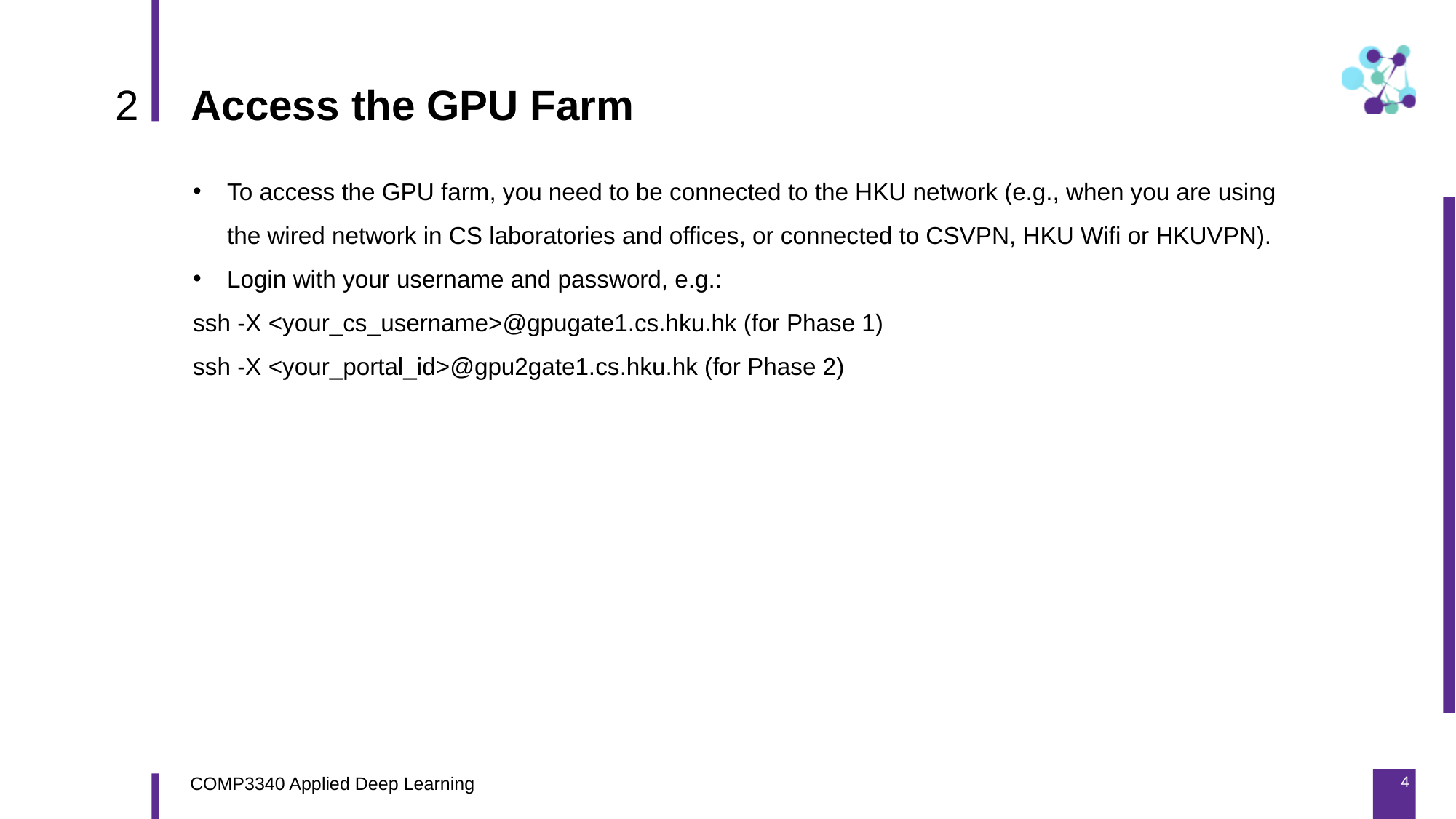

2
Access the GPU Farm
To access the GPU farm, you need to be connected to the HKU network (e.g., when you are using the wired network in CS laboratories and offices, or connected to CSVPN, HKU Wifi or HKUVPN).
Login with your username and password, e.g.:
ssh -X <your_cs_username>@gpugate1.cs.hku.hk (for Phase 1)
ssh -X <your_portal_id>@gpu2gate1.cs.hku.hk (for Phase 2)

4